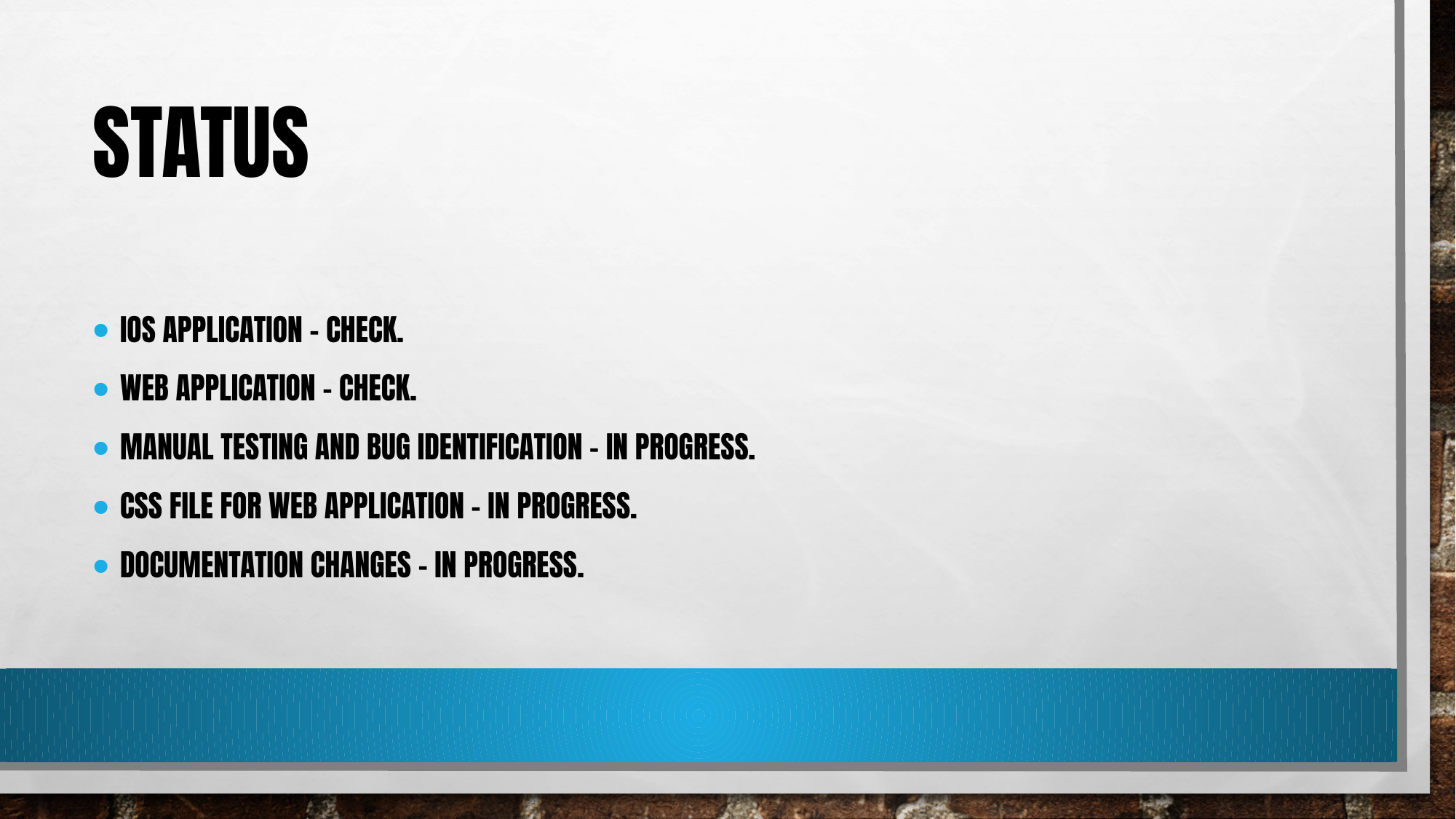

# Status
IOS Application - Check.
Web Application - Check.
Manual Testing and bug identification - In Progress.
CSS file for Web Application - In progress.
Documentation changes - In progress.